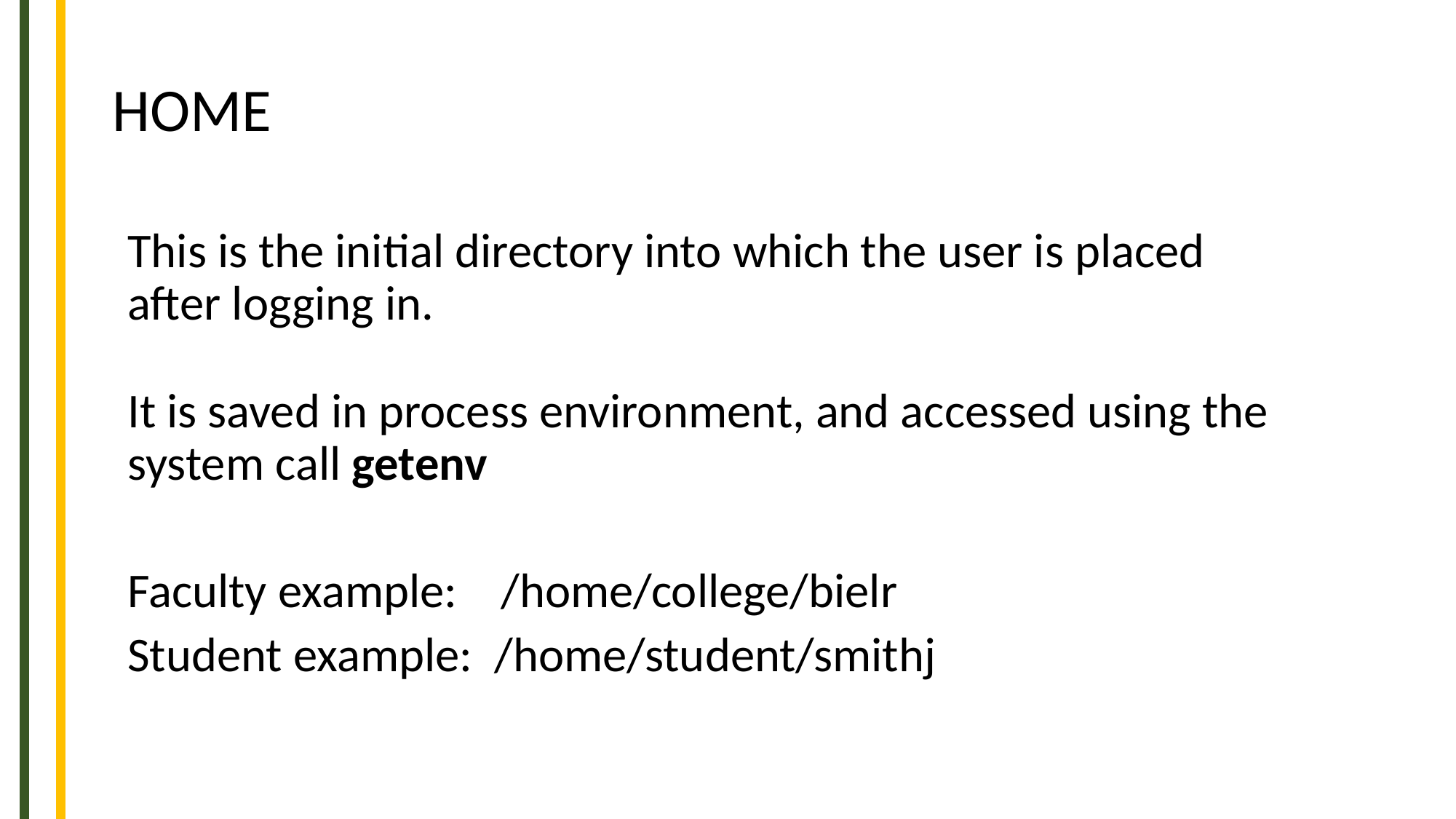

# HOME
This is the initial directory into which the user is placed after logging in.

It is saved in process environment, and accessed using the system call getenv

Faculty example:    /home/college/bielr
Student example:  /home/student/smithj